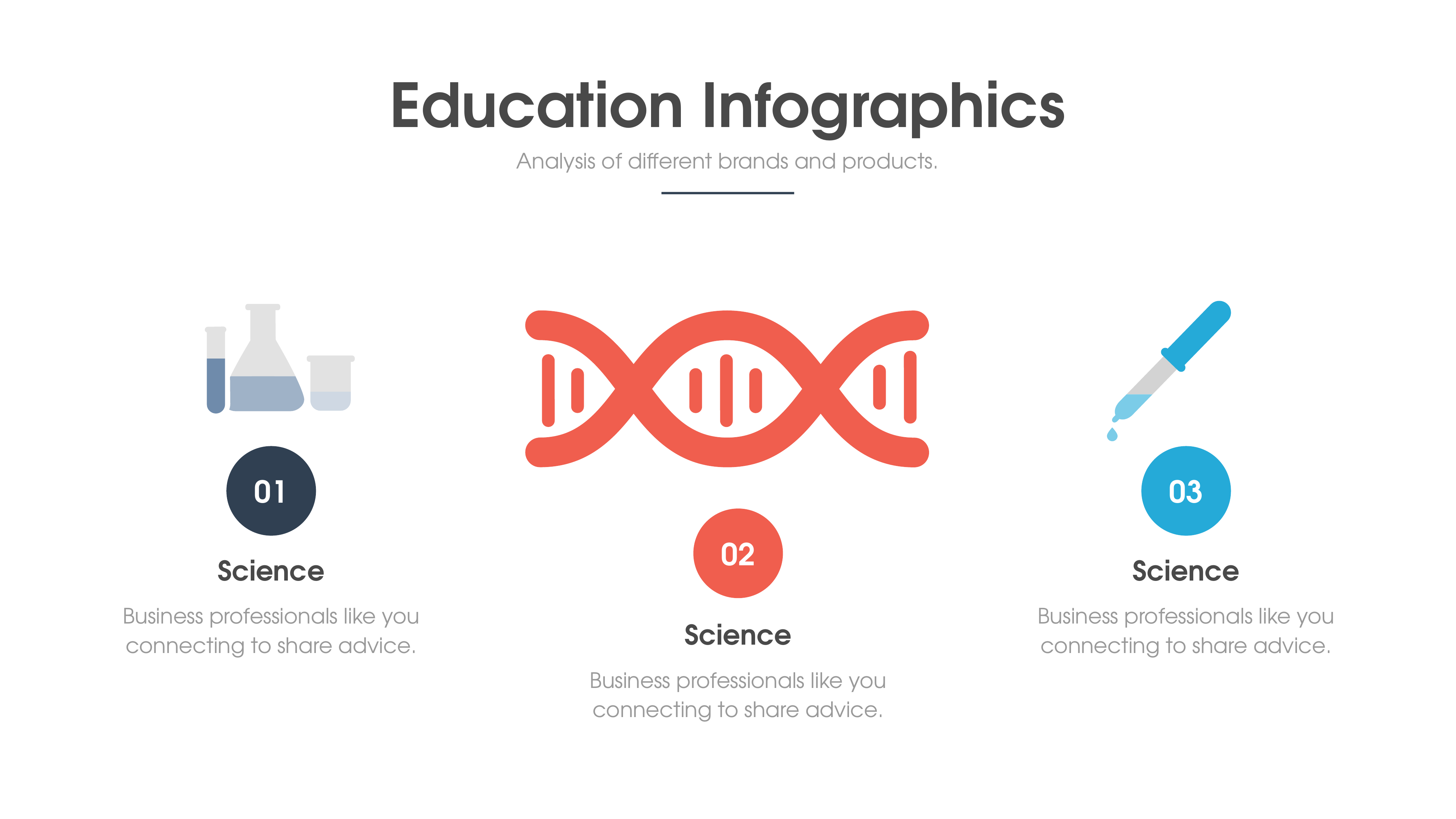

Education Infographics
Analysis of different brands and products.

01
03
02
Science
Business professionals like you connecting to share advice.
Science
Business professionals like you connecting to share advice.
Science
Business professionals like you connecting to share advice.